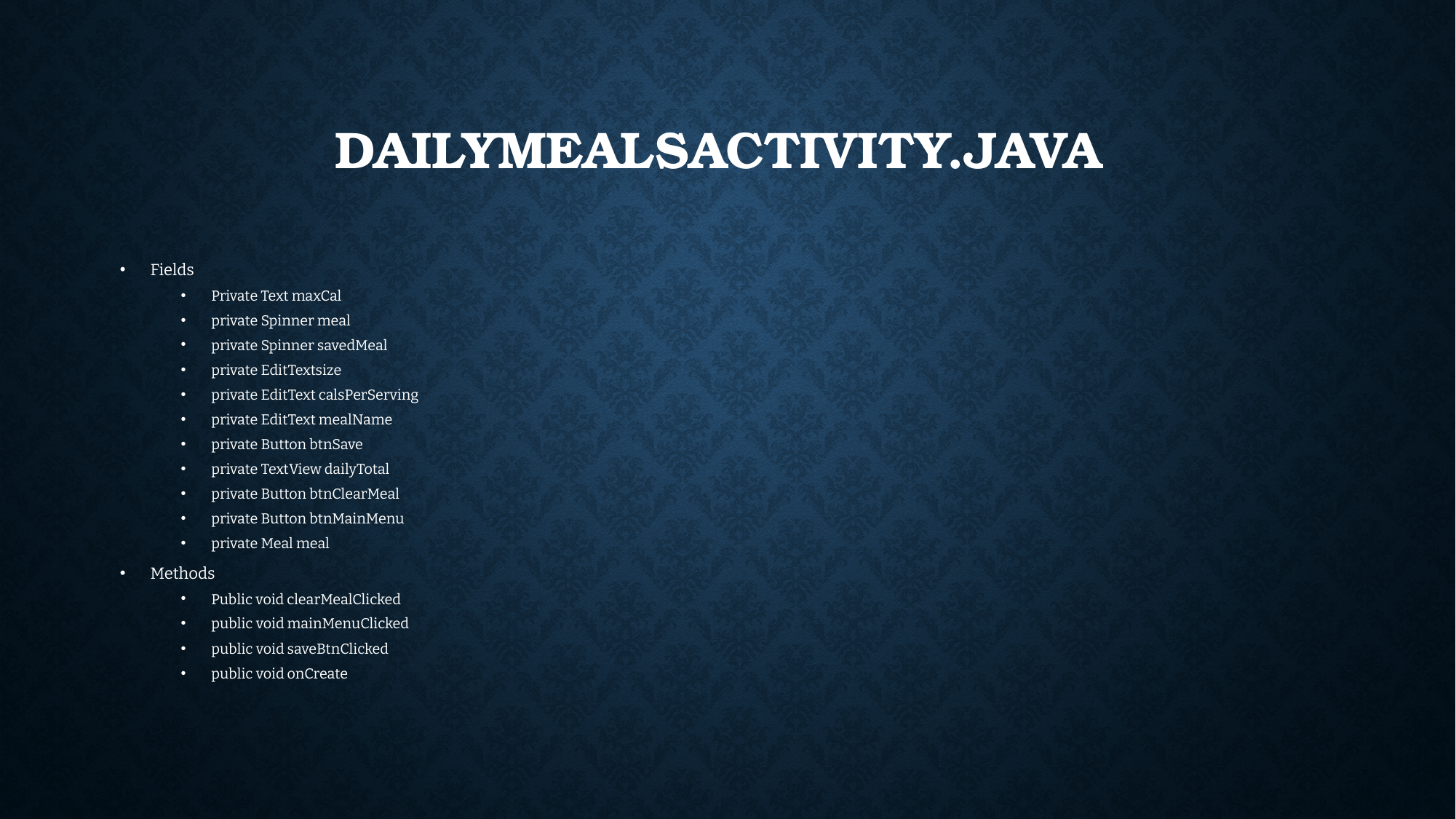

# DailyMealsActivity.java
Fields
Private Text maxCal
private Spinner meal
private Spinner savedMeal
private EditTextsize
private EditText calsPerServing
private EditText mealName
private Button btnSave
private TextView dailyTotal
private Button btnClearMeal
private Button btnMainMenu
private Meal meal
Methods
Public void clearMealClicked
public void mainMenuClicked
public void saveBtnClicked
public void onCreate